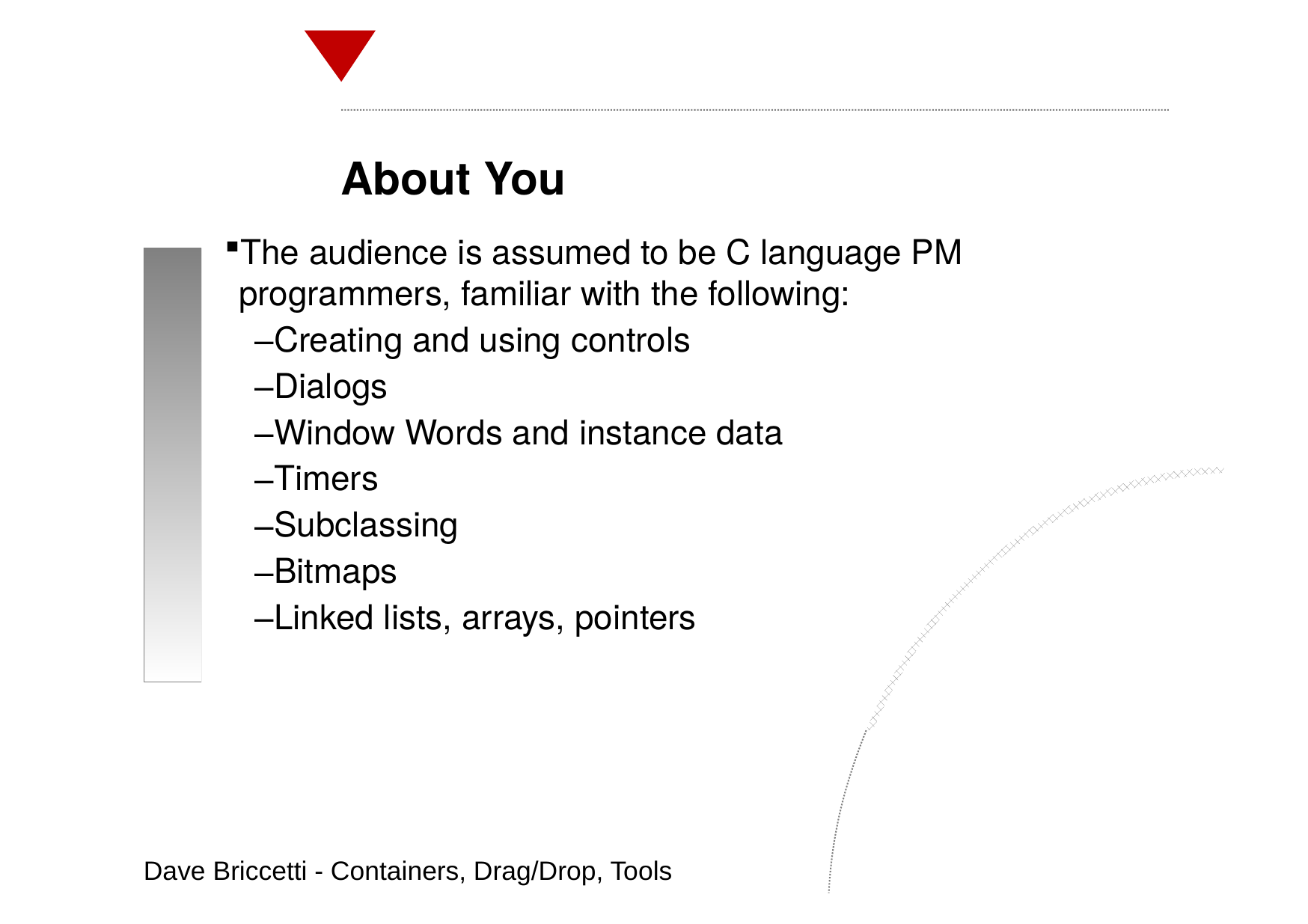

About You
The audience is assumed to be C language PM programmers, familiar with the following:
Creating and using controls
Dialogs
Window Words and instance data
Timers
Subclassing
Bitmaps
Linked lists, arrays, pointers

Dave Briccetti - Containers, Drag/Drop, Tools